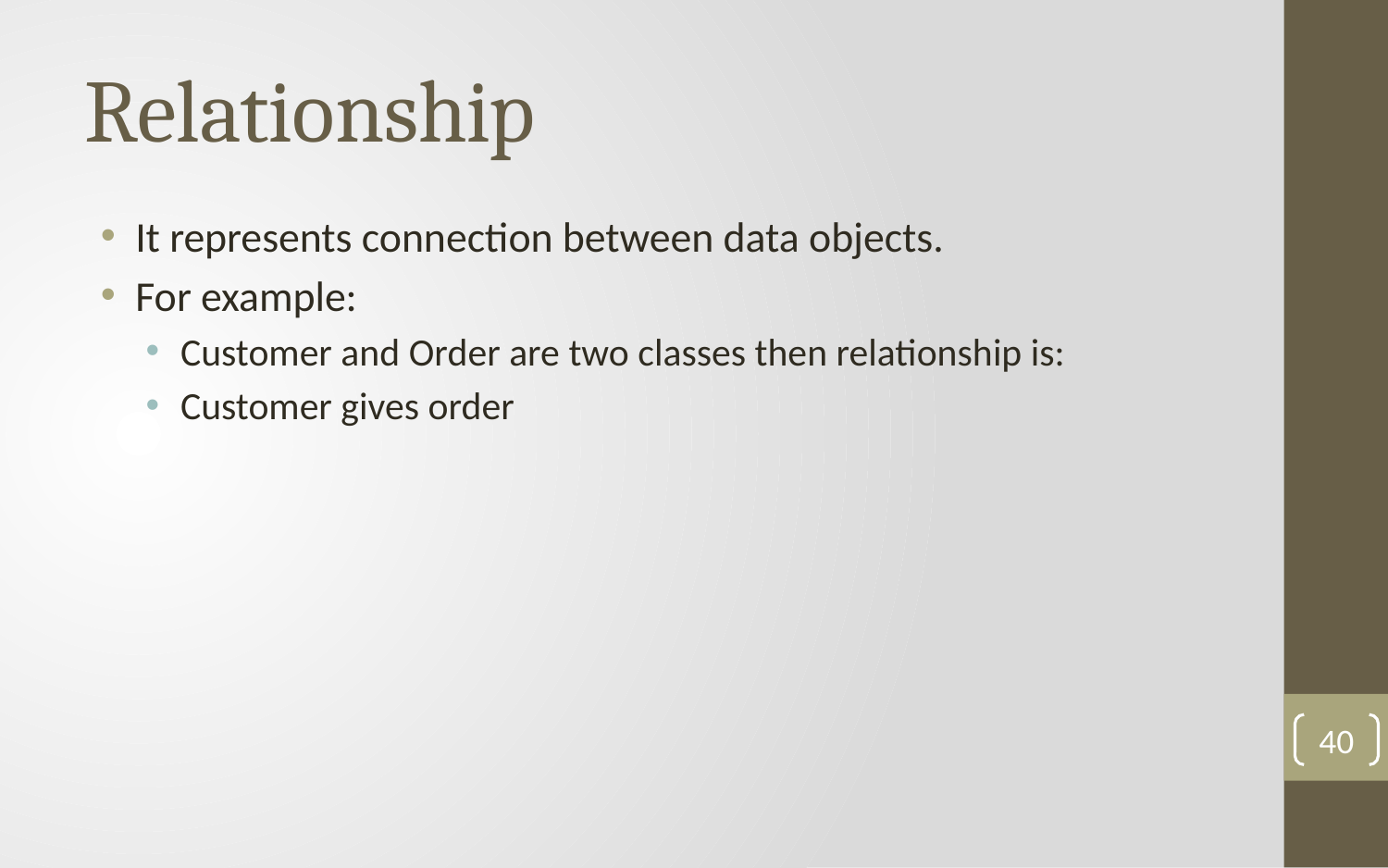

# Relationship
It represents connection between data objects.
For example:
Customer and Order are two classes then relationship is:
Customer gives order
40